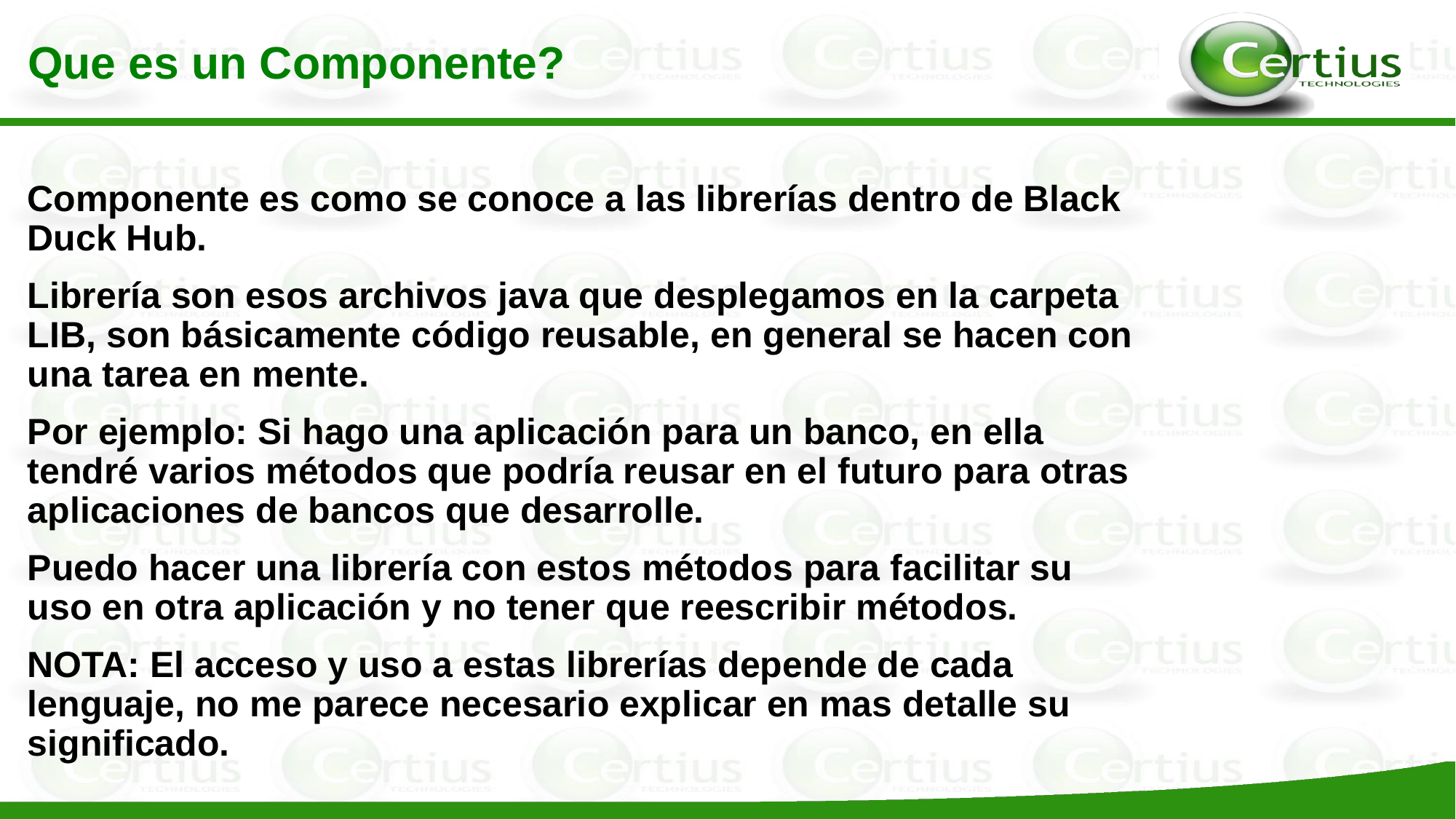

Que es un Componente?
Componente es como se conoce a las librerías dentro de Black Duck Hub.
Librería son esos archivos java que desplegamos en la carpeta LIB, son básicamente código reusable, en general se hacen con una tarea en mente.
Por ejemplo: Si hago una aplicación para un banco, en ella tendré varios métodos que podría reusar en el futuro para otras aplicaciones de bancos que desarrolle.
Puedo hacer una librería con estos métodos para facilitar su uso en otra aplicación y no tener que reescribir métodos.
NOTA: El acceso y uso a estas librerías depende de cada lenguaje, no me parece necesario explicar en mas detalle su significado.